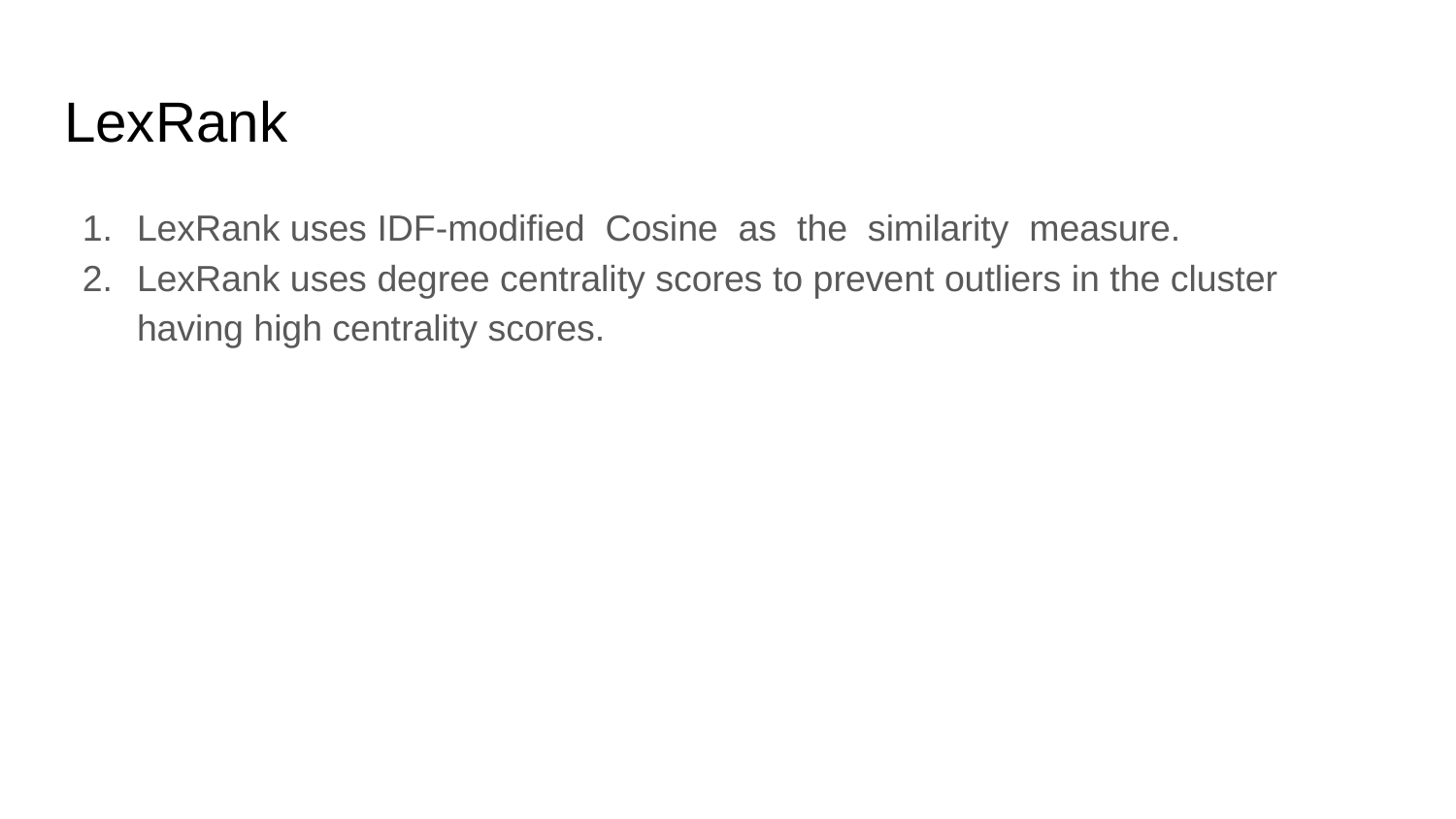

# LexRank
LexRank uses IDF-modified  Cosine  as  the  similarity  measure.
LexRank uses degree centrality scores to prevent outliers in the cluster having high centrality scores.